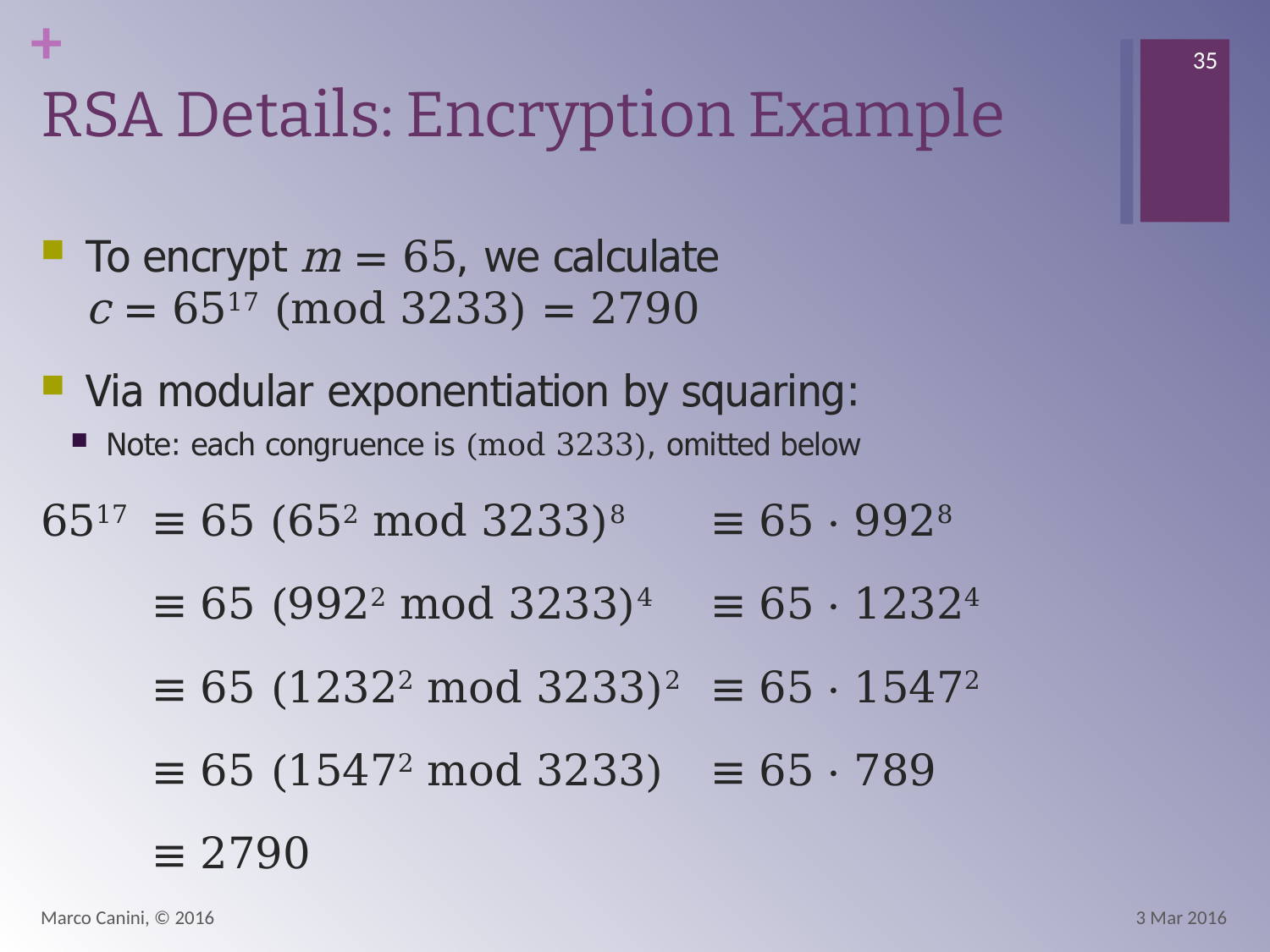

35
# RSA Details: Encryption Example
To encrypt m = 65, we calculate
c = 6517 (mod 3233) = 2790
Via modular exponentiation by squaring:
Note: each congruence is (mod 3233), omitted below
6517	≡ 65 (652 mod 3233)8 		≡ 65 ⋅ 9928
	≡ 65 (9922 mod 3233)4 		≡ 65 ⋅ 12324
	≡ 65 (12322 mod 3233)2 		≡ 65 ⋅ 15472
	≡ 65 (15472 mod 3233)		≡ 65 ⋅ 789
	≡ 2790

Marco Canini, © 2016
3 Mar 2016